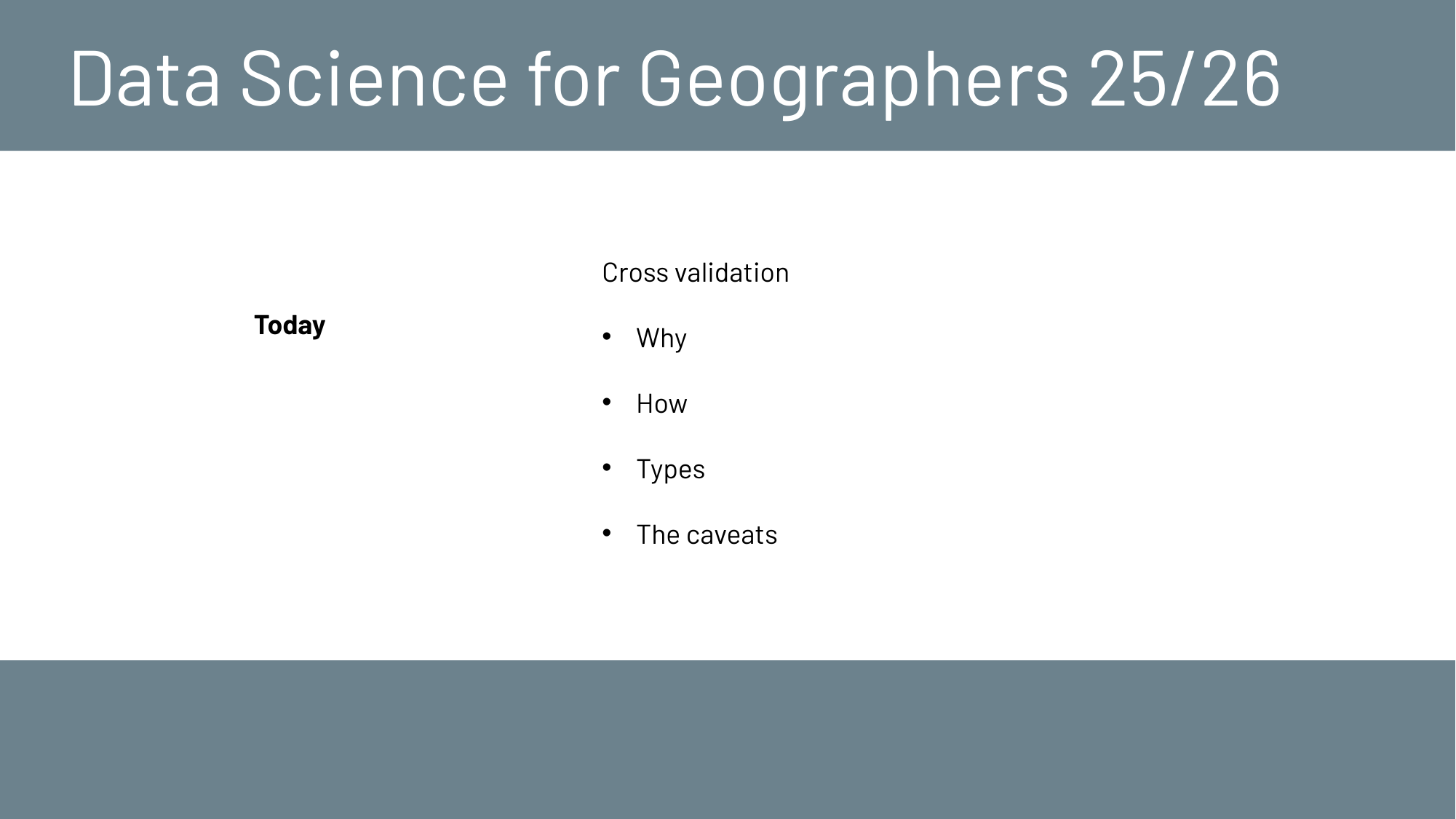

# Data Science for Geographers 25/26
Cross validation
Why
How
Types
The caveats

Today